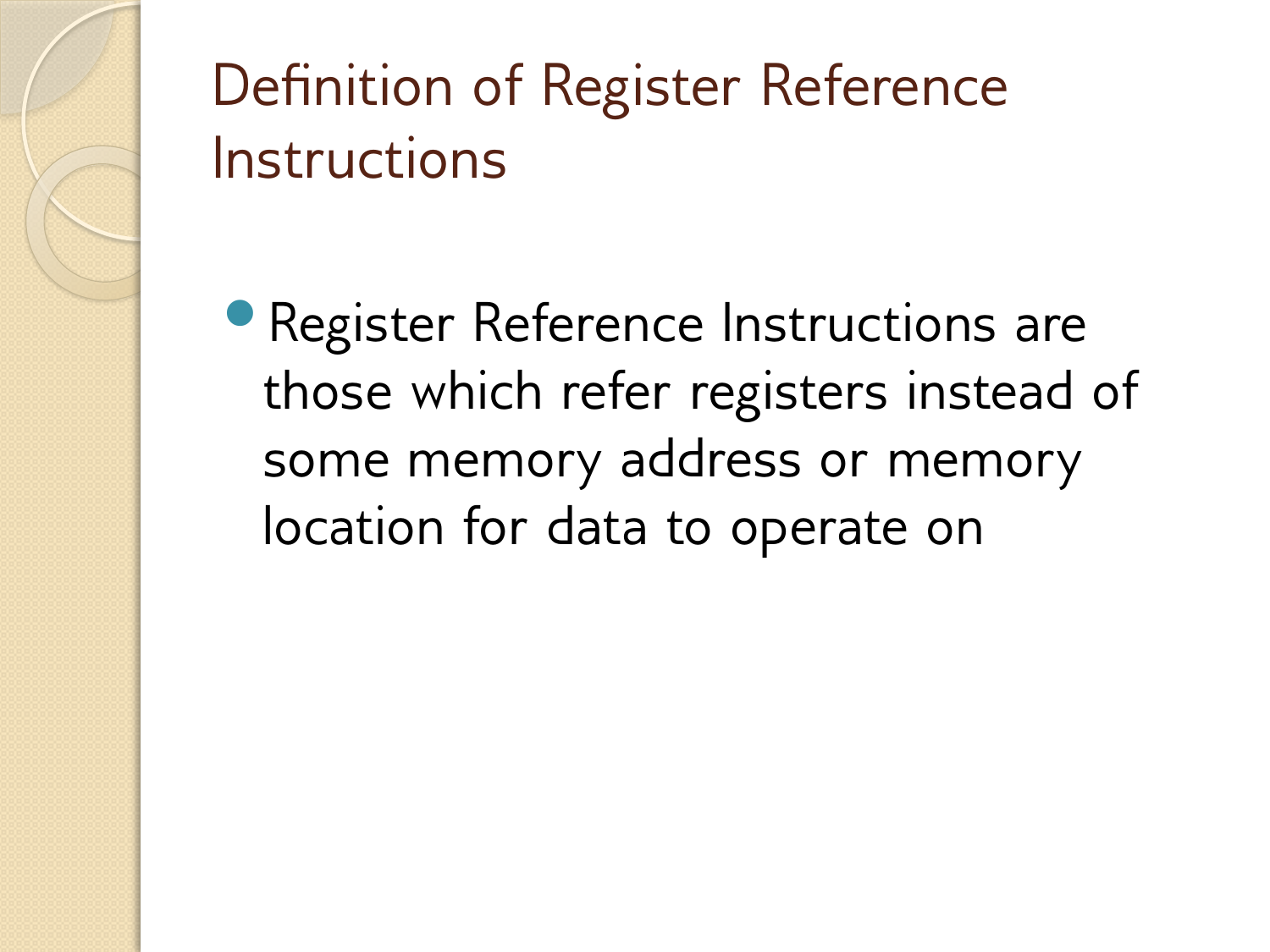

# Definition of Register Reference Instructions

Register Reference Instructions are those which refer registers instead of some memory address or memory location for data to operate on